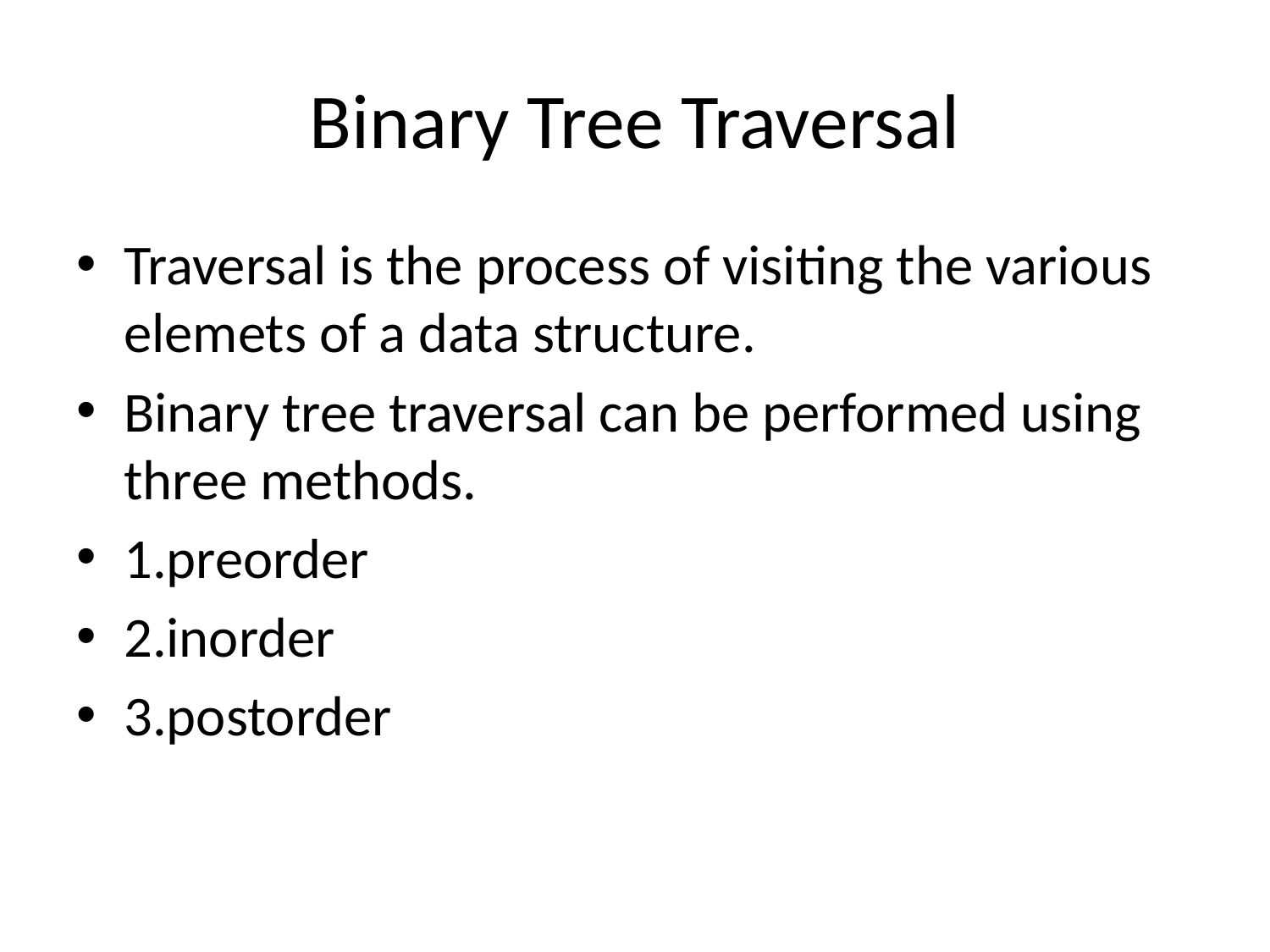

# Binary Tree Traversal
Traversal is the process of visiting the various elemets of a data structure.
Binary tree traversal can be performed using three methods.
1.preorder
2.inorder
3.postorder